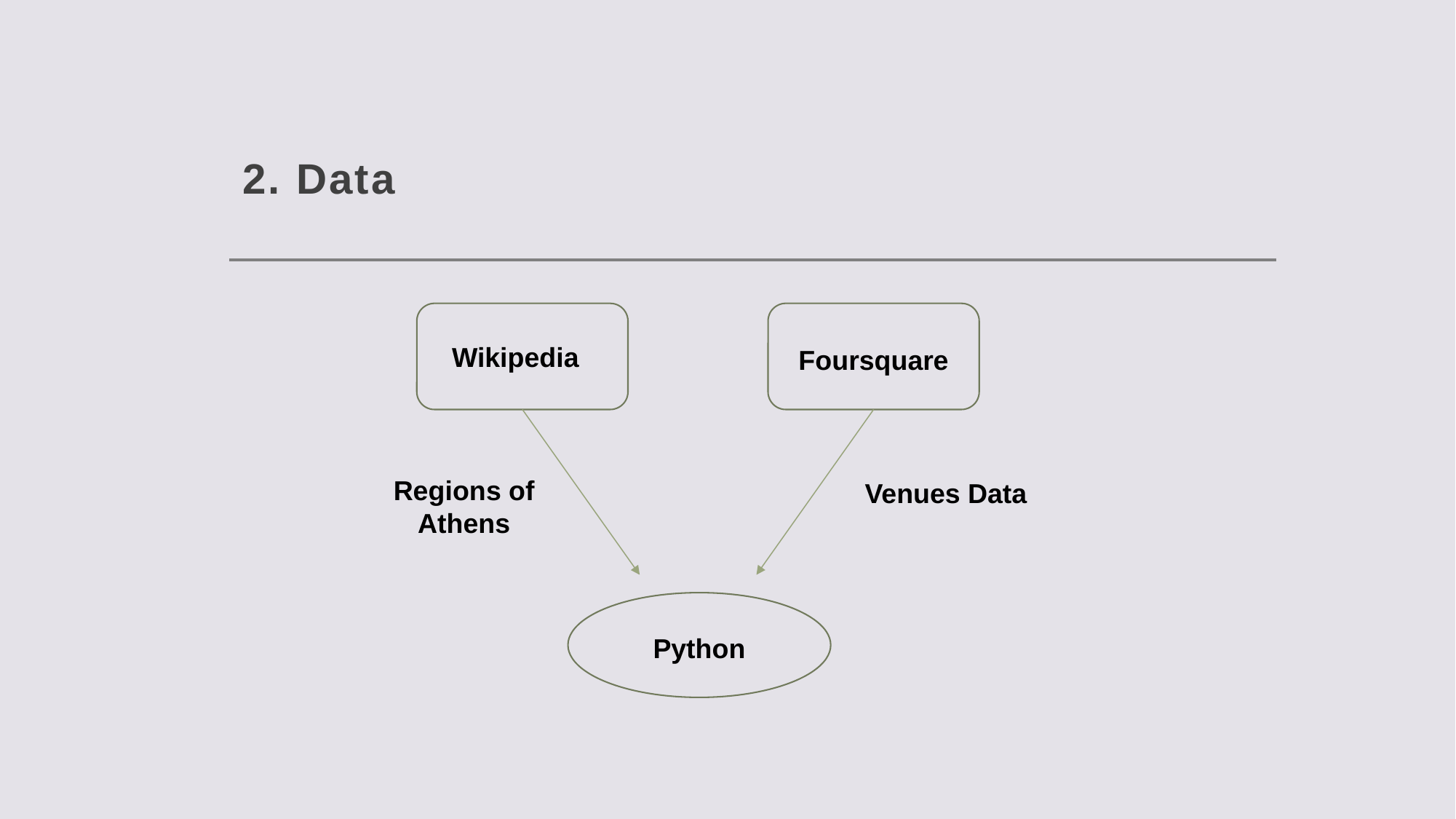

# 2. Data

Wikipedia
Foursquare
Regions of Athens
Venues Data

Python